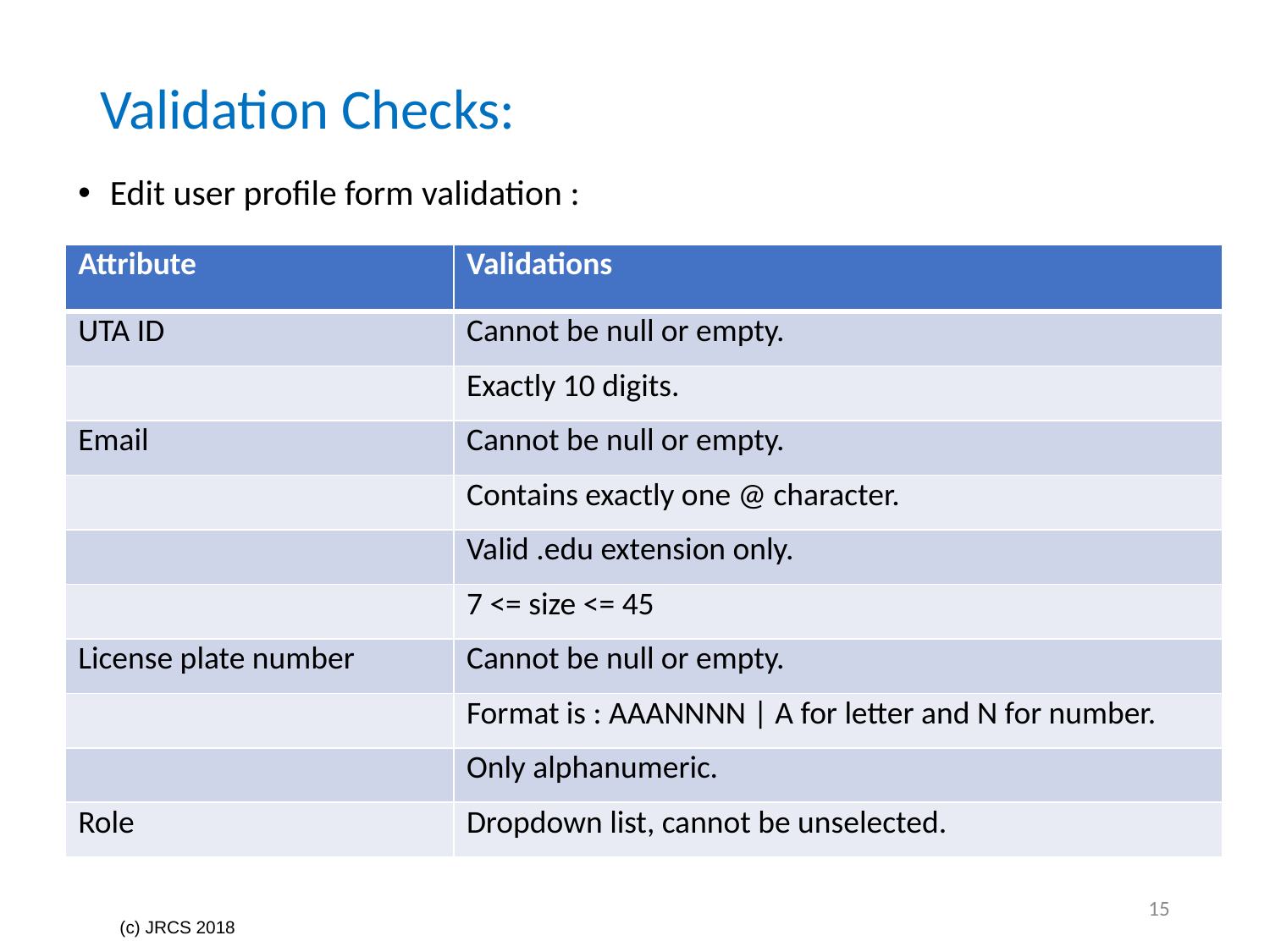

# Validation Checks:
Edit user profile form validation :

| Attribute | Validations |
| --- | --- |
| UTA ID | Cannot be null or empty. |
|  | Exactly 10 digits. |
| Email | Cannot be null or empty. |
|  | Contains exactly one @ character. |
|  | Valid .edu extension only. |
|  | 7 <= size <= 45 |
| License plate number | Cannot be null or empty. |
|  | Format is : AAANNNN | A for letter and N for number. |
|  | Only alphanumeric. |
| Role | Dropdown list, cannot be unselected. |
15